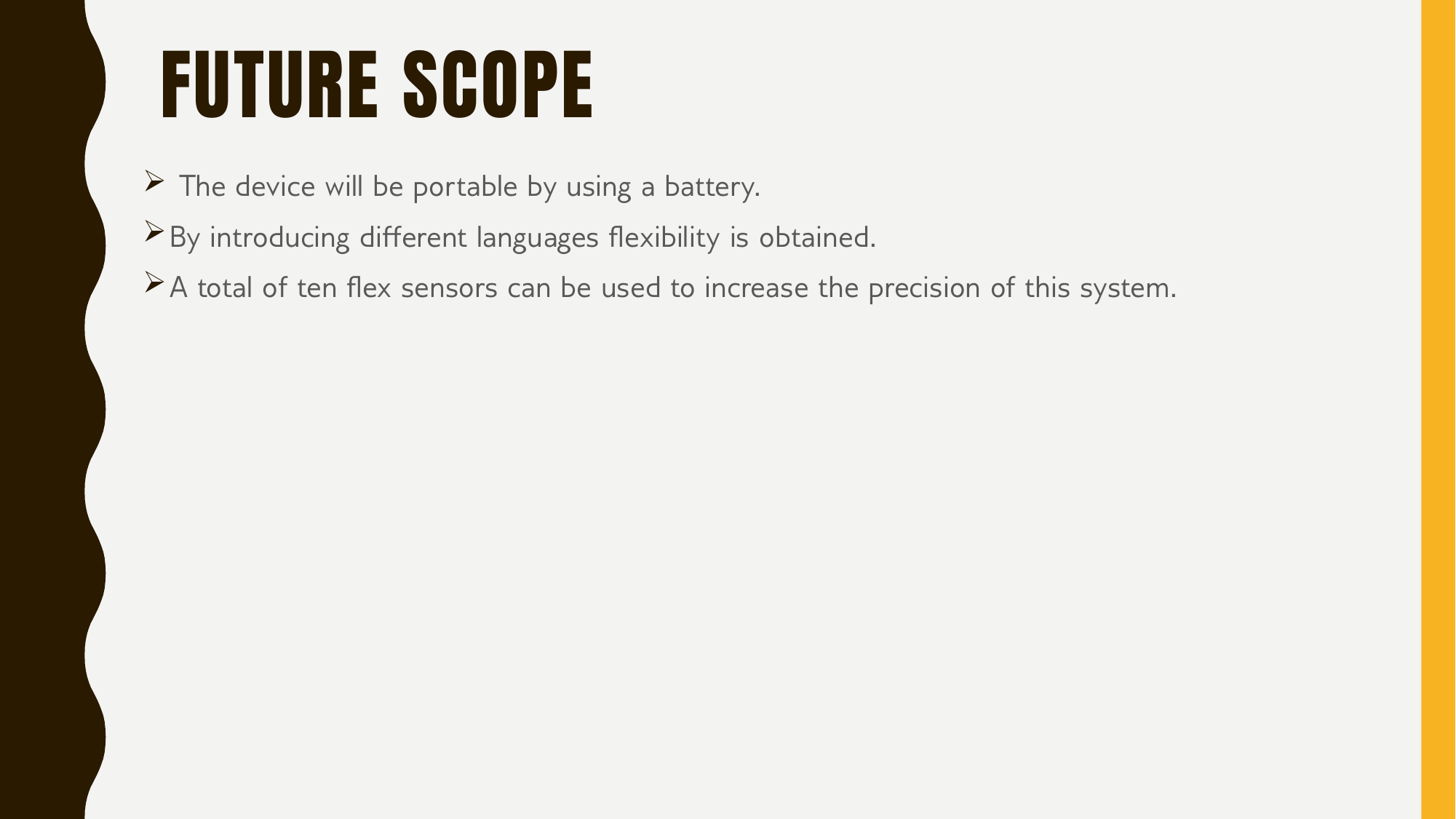

# FUTURE SCOPE
 The device will be portable by using a battery.
By introducing different languages flexibility is obtained.
A total of ten flex sensors can be used to increase the precision of this system.